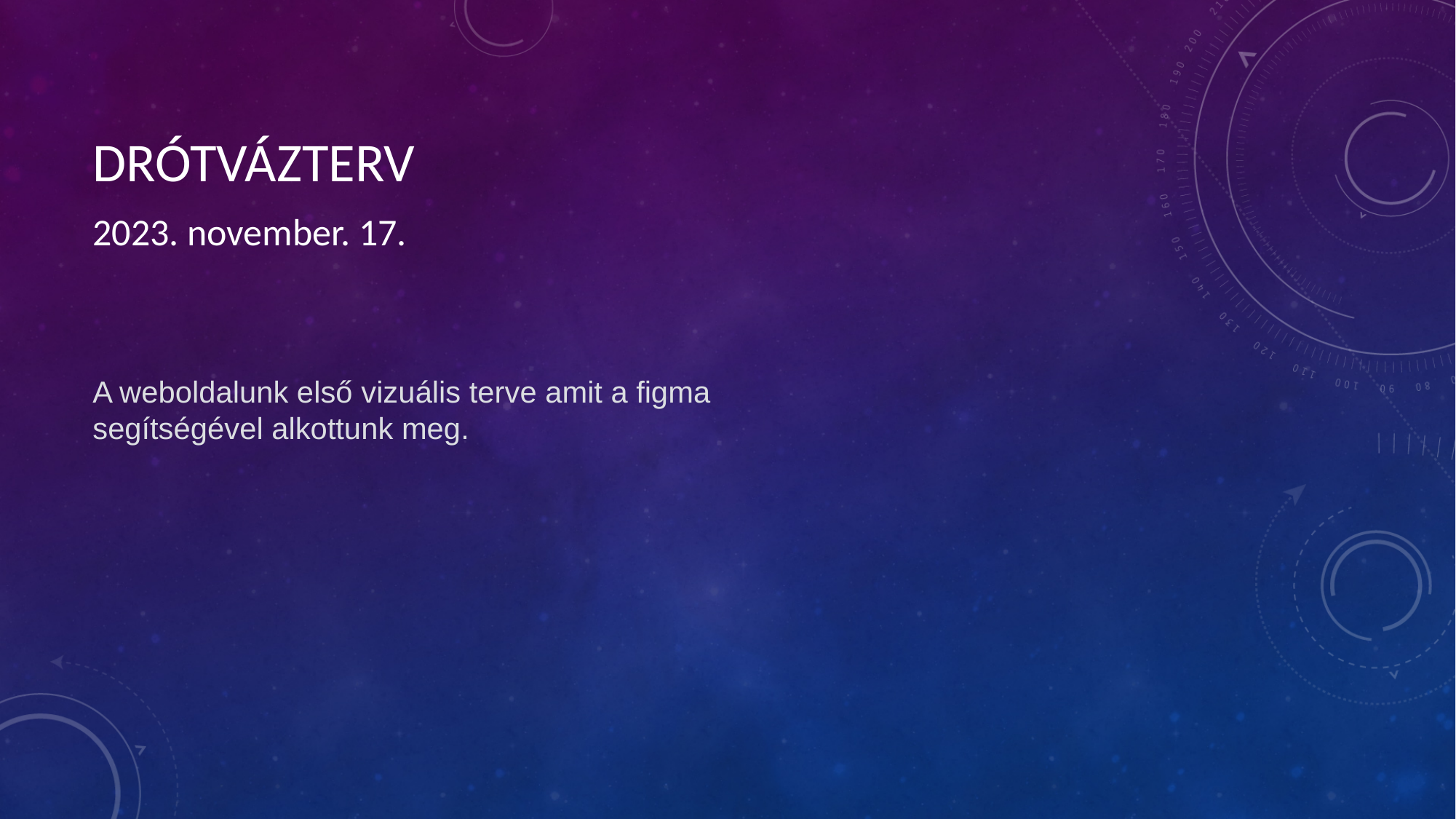

# Drótvázterv
2023. november. 17.

A weboldalunk első vizuális terve amit a figma segítségével alkottunk meg.